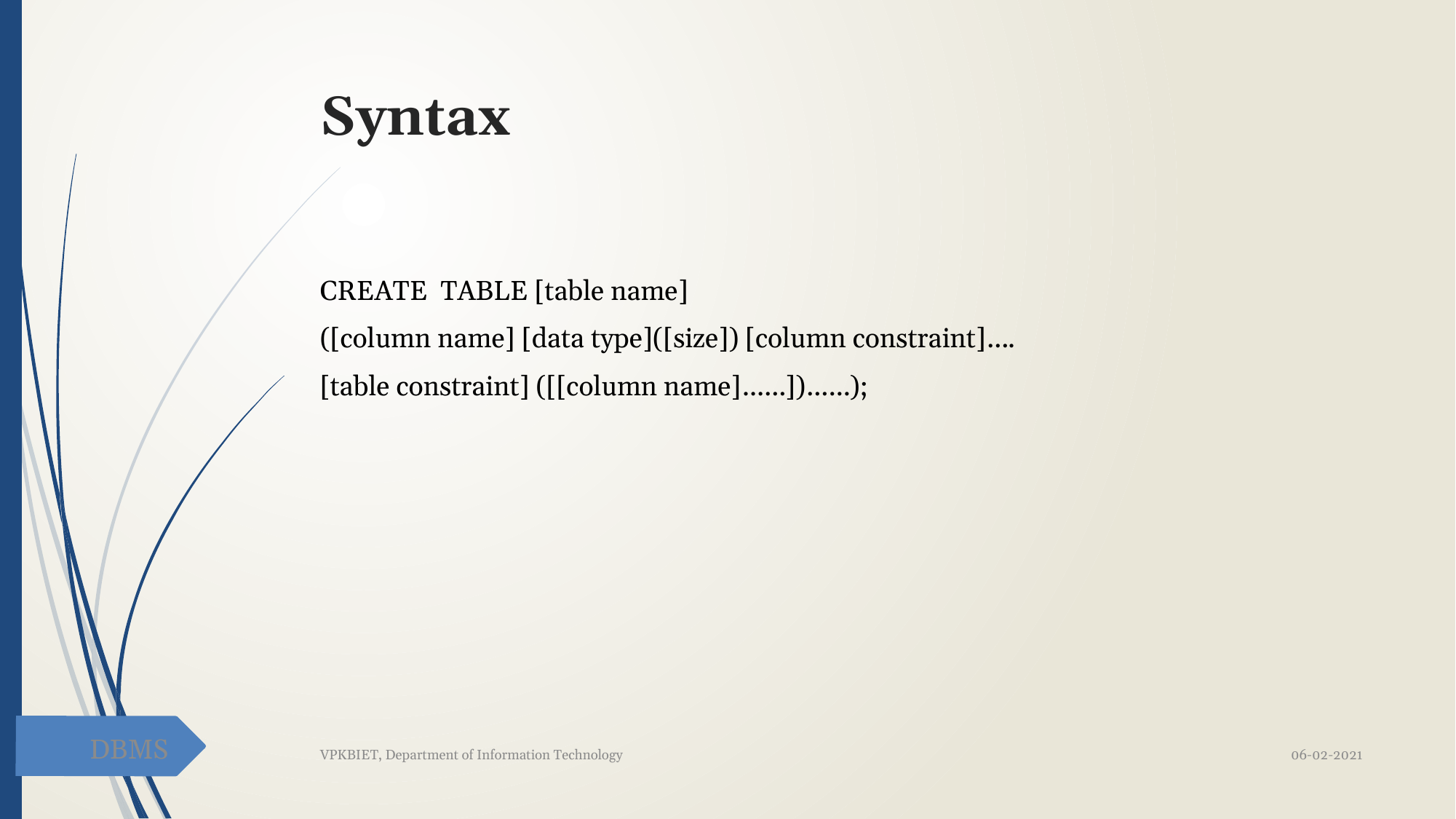

# Syntax
CREATE  TABLE [table name]
([column name] [data type]([size]) [column constraint]….
[table constraint] ([[column name]……])……);
DBMS
06-02-2021
VPKBIET, Department of Information Technology